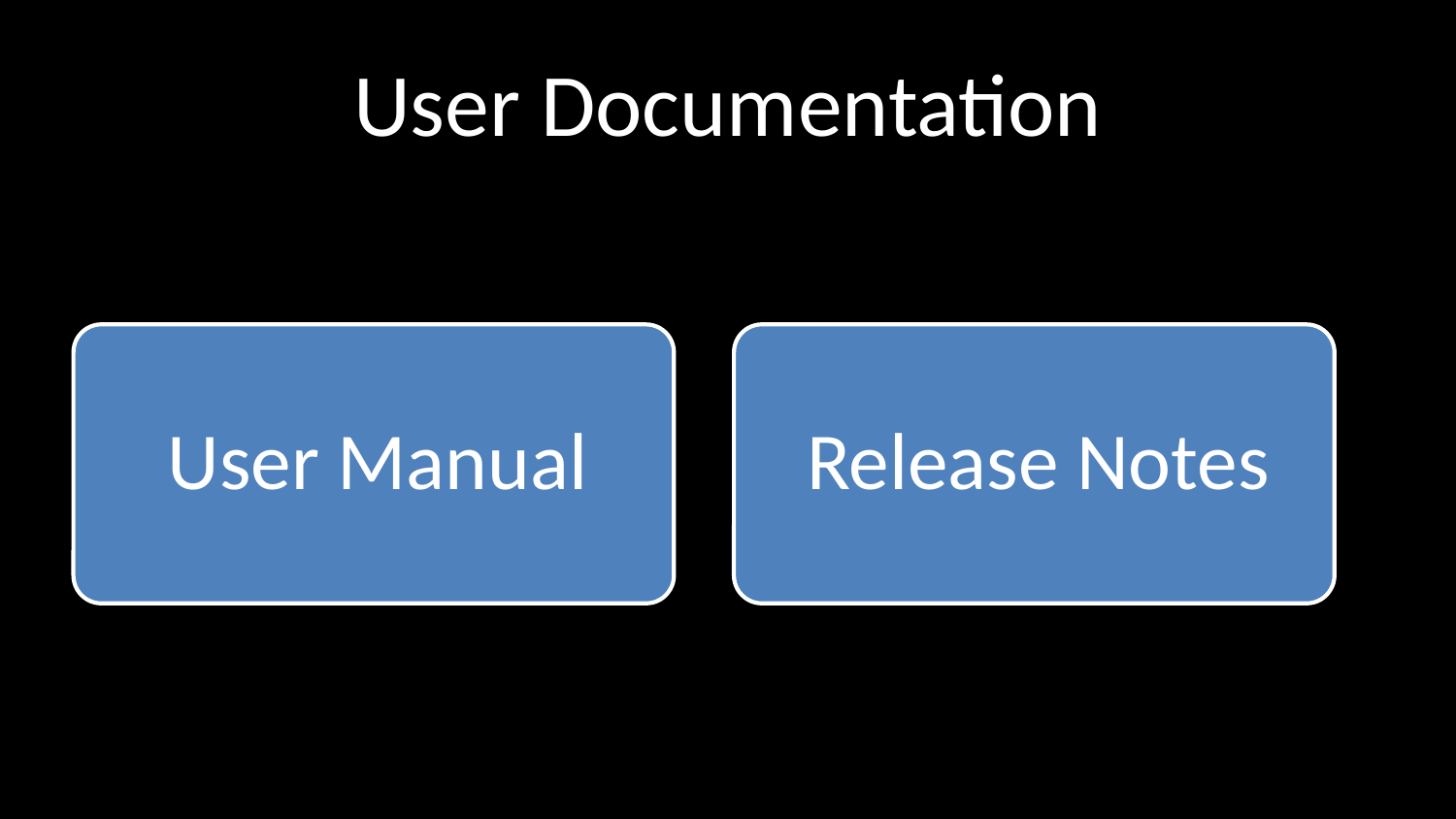

# User Documentation
User Manual
Release Notes